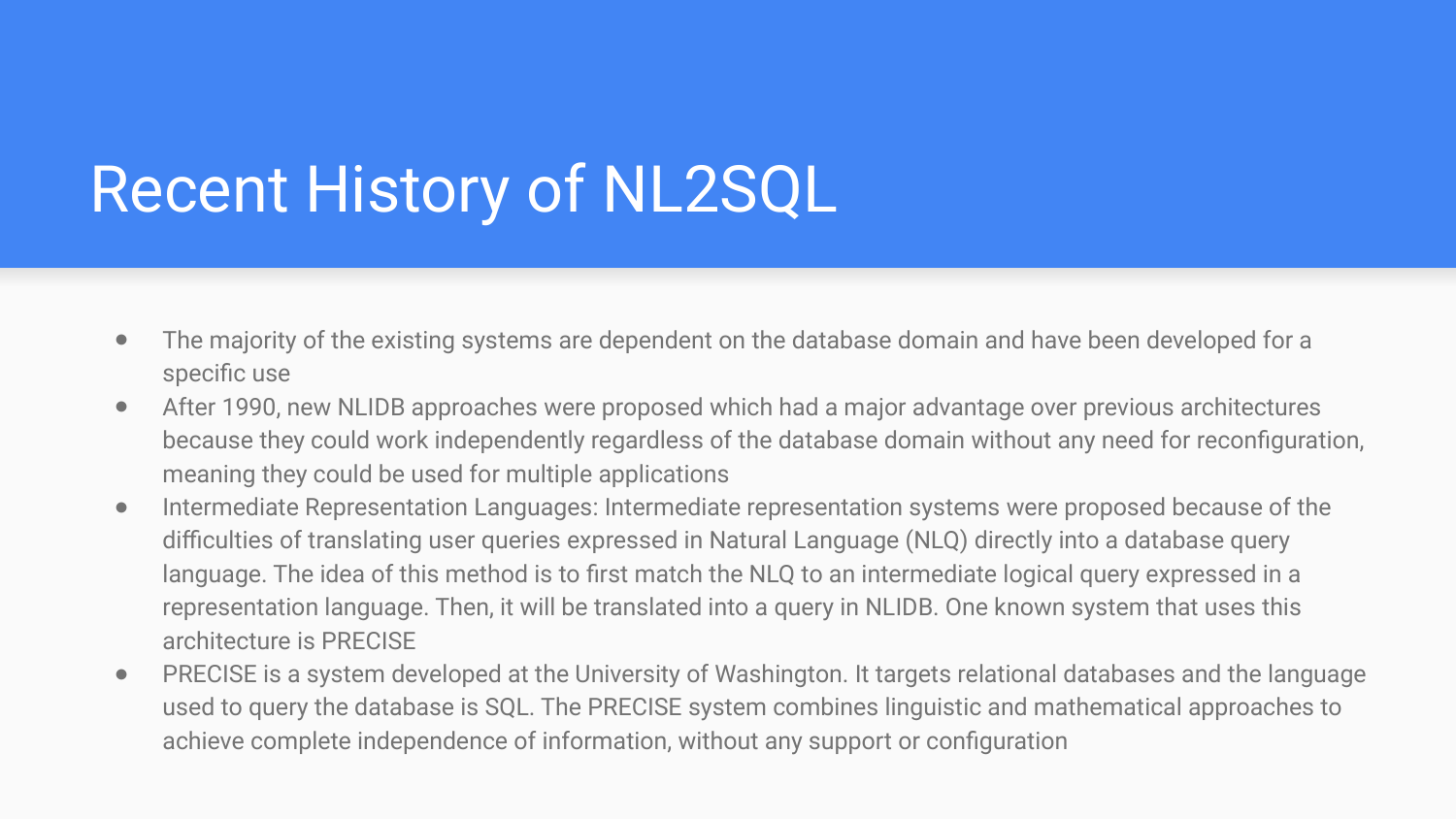

# Recent History of NL2SQL
The majority of the existing systems are dependent on the database domain and have been developed for a specific use
After 1990, new NLIDB approaches were proposed which had a major advantage over previous architectures because they could work independently regardless of the database domain without any need for reconfiguration, meaning they could be used for multiple applications
Intermediate Representation Languages: Intermediate representation systems were proposed because of the difficulties of translating user queries expressed in Natural Language (NLQ) directly into a database query language. The idea of this method is to first match the NLQ to an intermediate logical query expressed in a representation language. Then, it will be translated into a query in NLIDB. One known system that uses this architecture is PRECISE
PRECISE is a system developed at the University of Washington. It targets relational databases and the language used to query the database is SQL. The PRECISE system combines linguistic and mathematical approaches to achieve complete independence of information, without any support or configuration